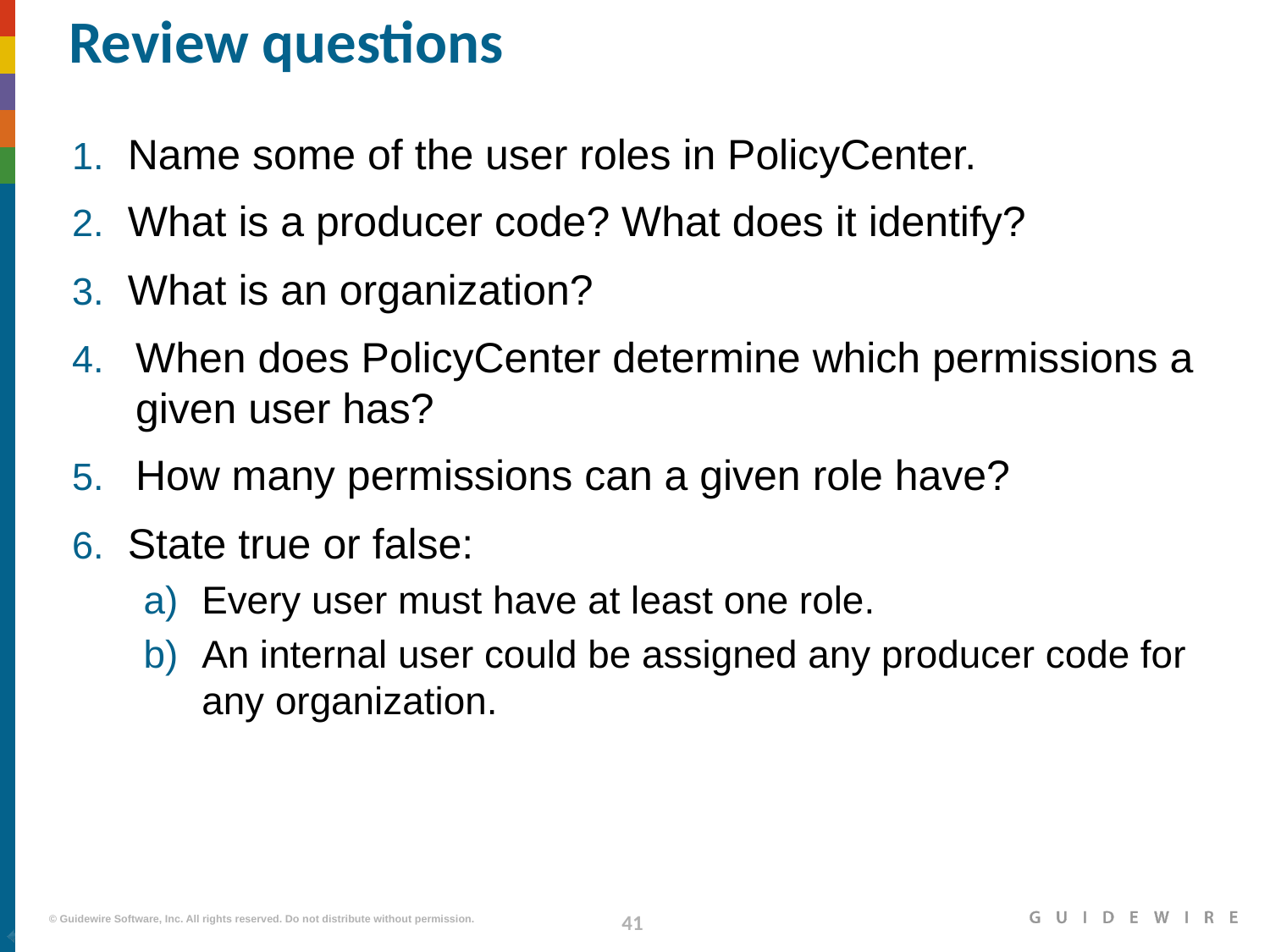

# Review questions
Name some of the user roles in PolicyCenter.
What is a producer code? What does it identify?
What is an organization?
When does PolicyCenter determine which permissions a given user has?
How many permissions can a given role have?
State true or false:
Every user must have at least one role.
An internal user could be assigned any producer code for any organization.